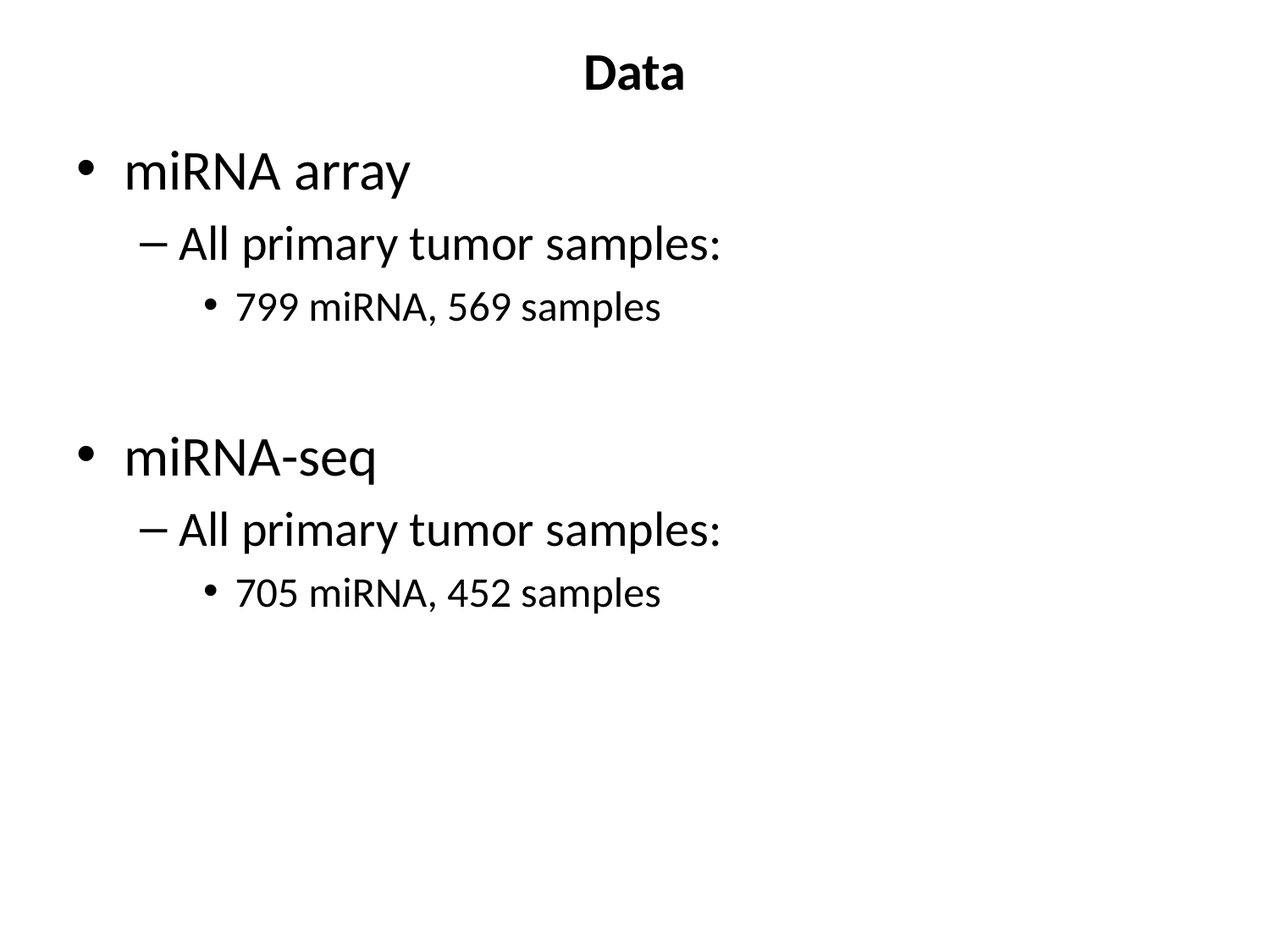

# Data
miRNA array
All primary tumor samples:
799 miRNA, 569 samples

miRNA-seq
All primary tumor samples:
705 miRNA, 452 samples